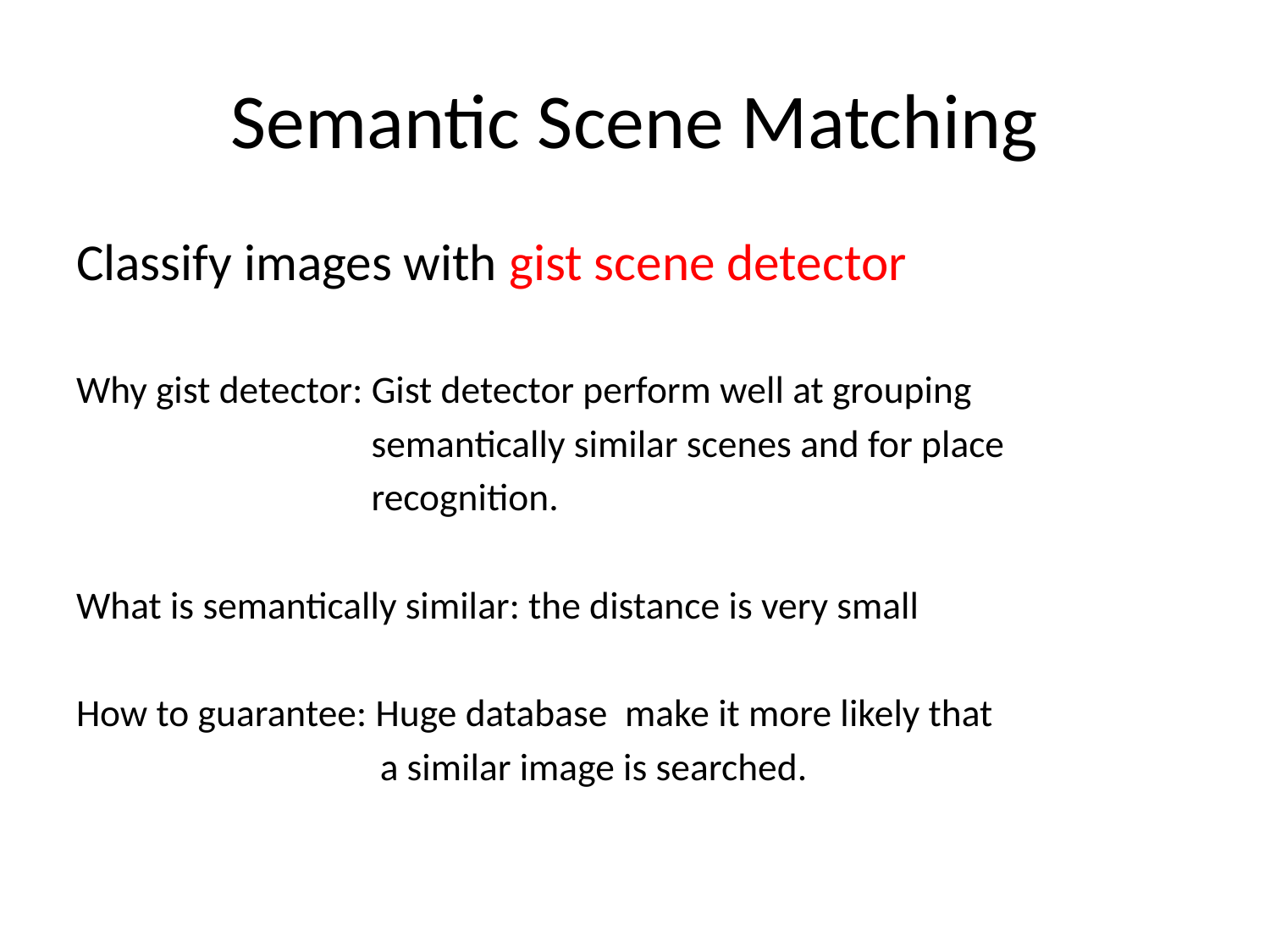

# Semantic Scene Matching
Classify images with gist scene detector

Why gist detector: Gist detector perform well at grouping
                                  semantically similar scenes and for place
                                  recognition.

What is semantically similar: the distance is very small

How to guarantee: Huge database  make it more likely that
                                   a similar image is searched.